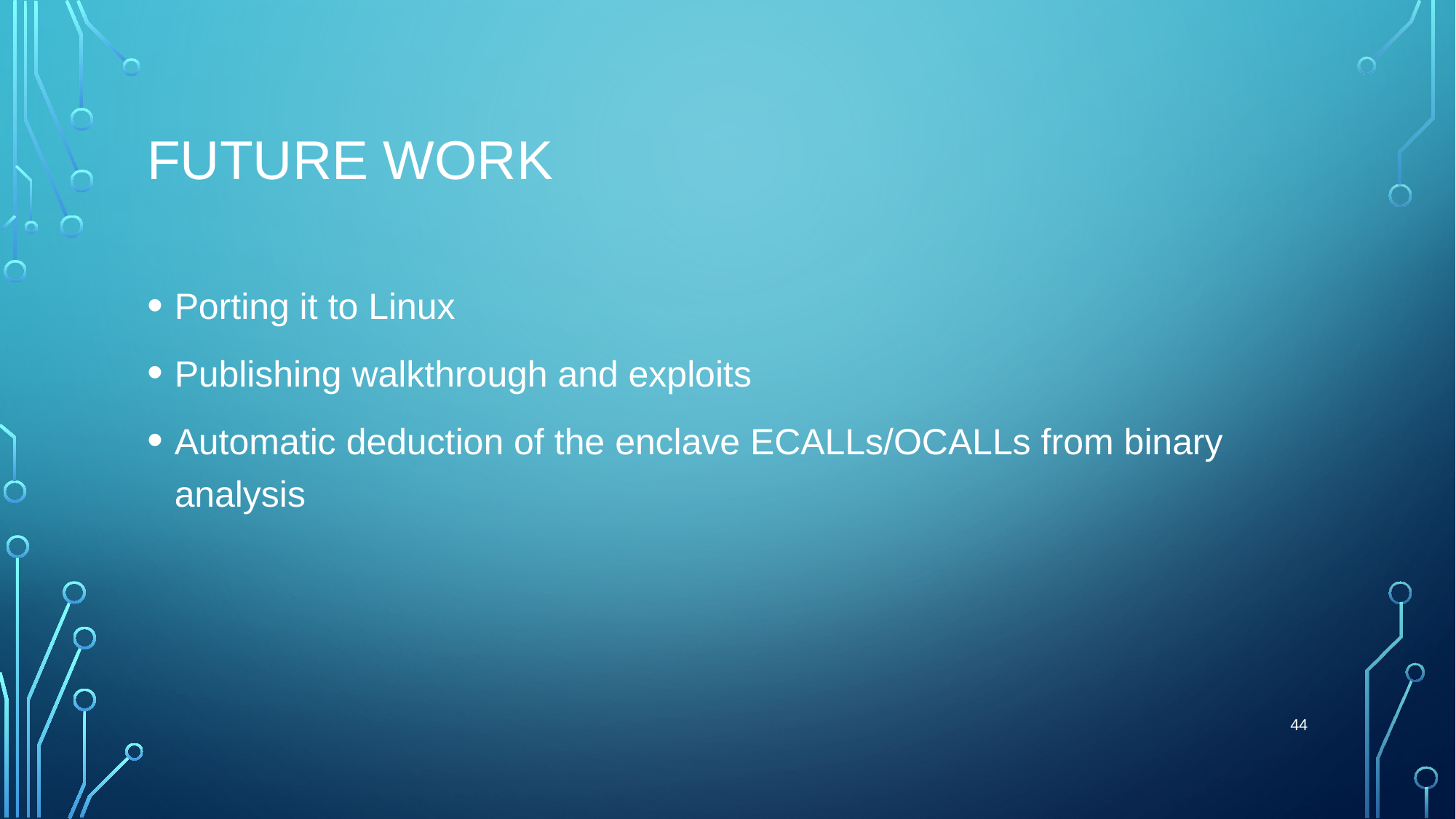

# Future work
Porting it to Linux
Publishing walkthrough and exploits
Automatic deduction of the enclave ECALLs/OCALLs from binary analysis
44